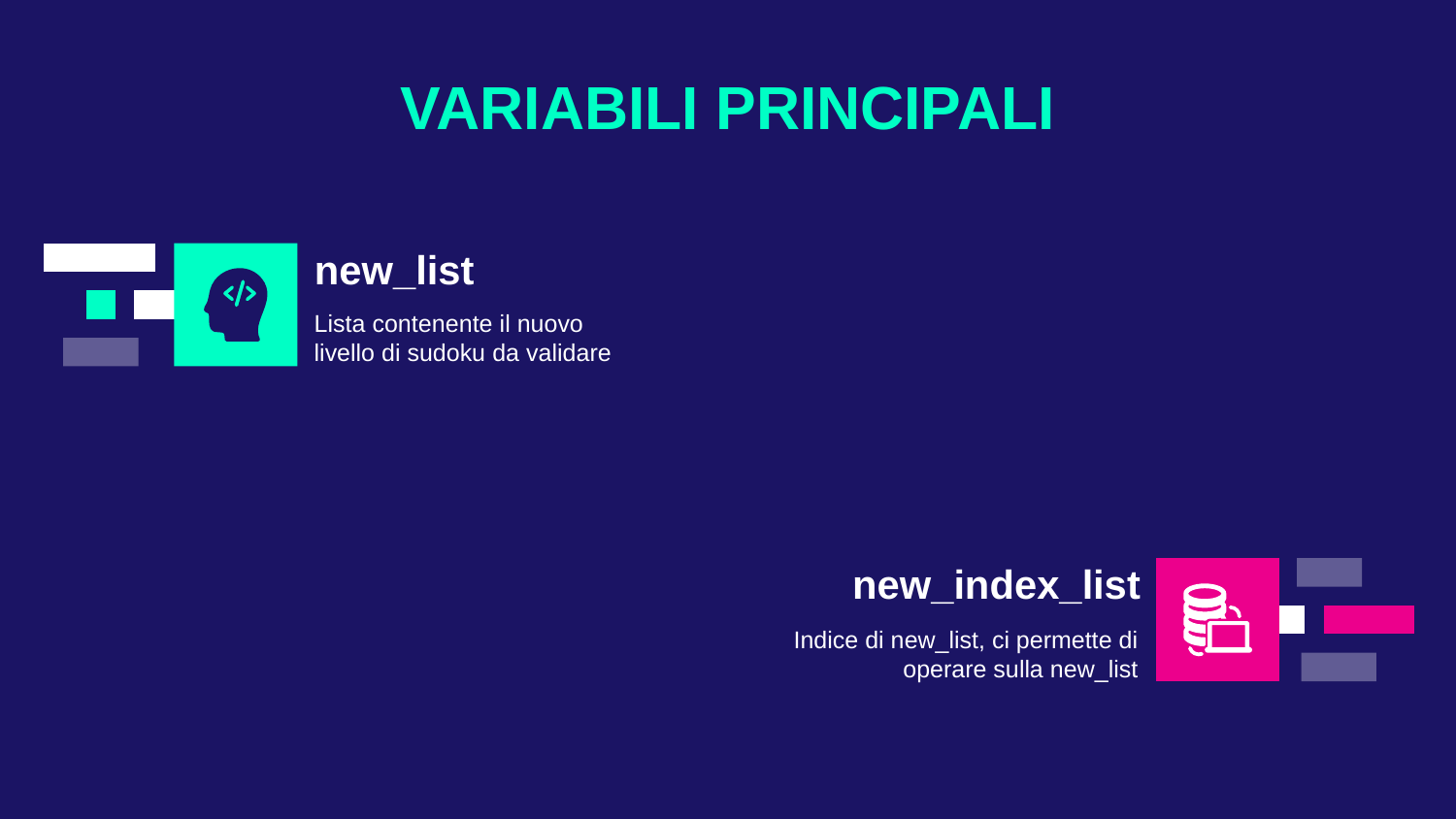

VARIABILI PRINCIPALI
# new_list

Lista contenente il nuovo livello di sudoku da validare

new_index_list

Indice di new_list, ci permette di operare sulla new_list